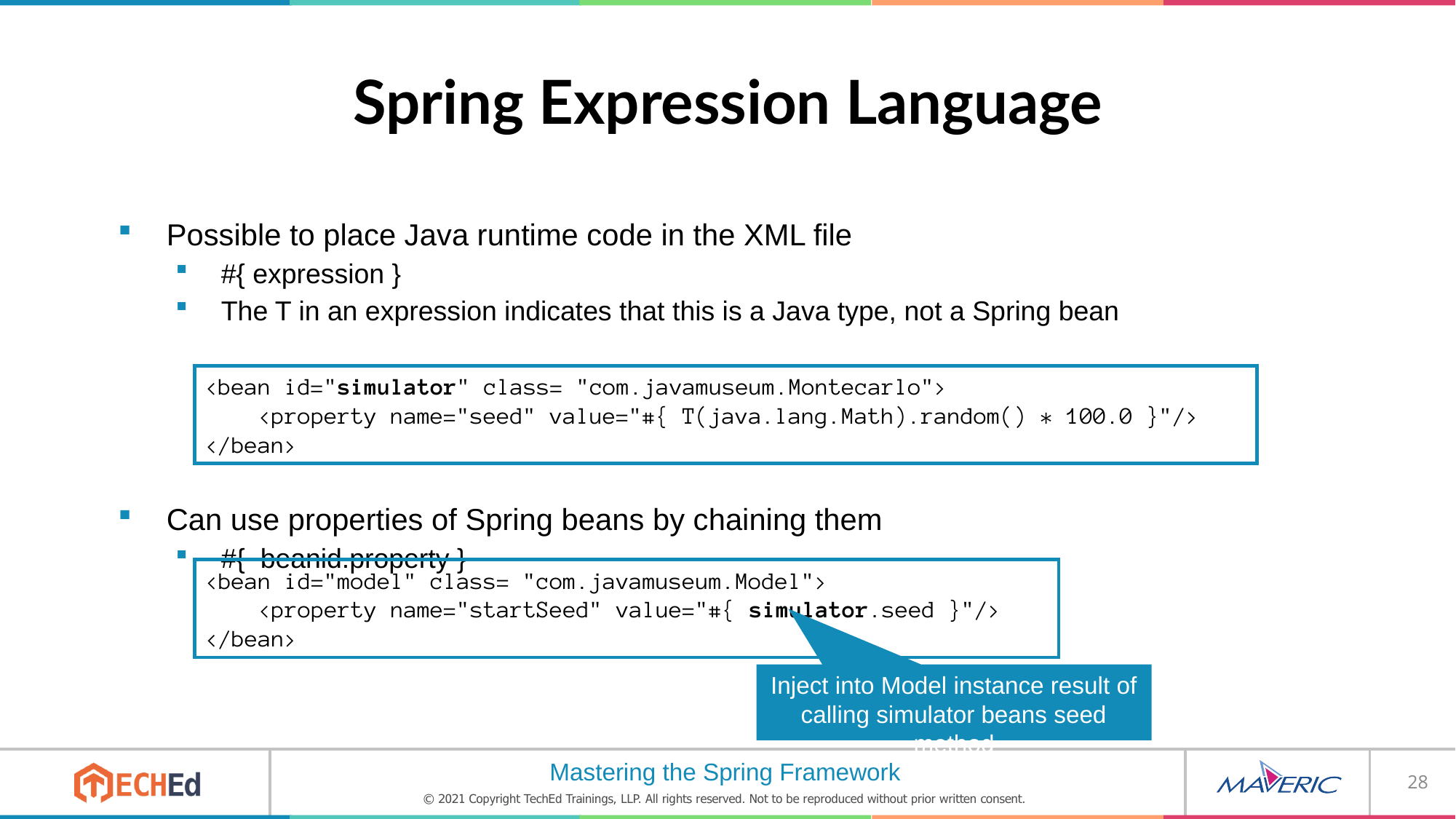

# Spring Expression Language
Possible to place Java runtime code in the XML file
#{ expression }
The T in an expression indicates that this is a Java type, not a Spring bean

Can use properties of Spring beans by chaining them
#{  beanid.property }

<bean id="simulator" class= "com.javamuseum.Montecarlo">
    <property name="seed" value="#{ T(java.lang.Math).random() * 100.0 }"/>
</bean>
<bean id="model" class= "com.javamuseum.Model">
    <property name="startSeed" value="#{ simulator.seed }"/>
</bean>
Inject into Model instance result of calling simulator beans seed method